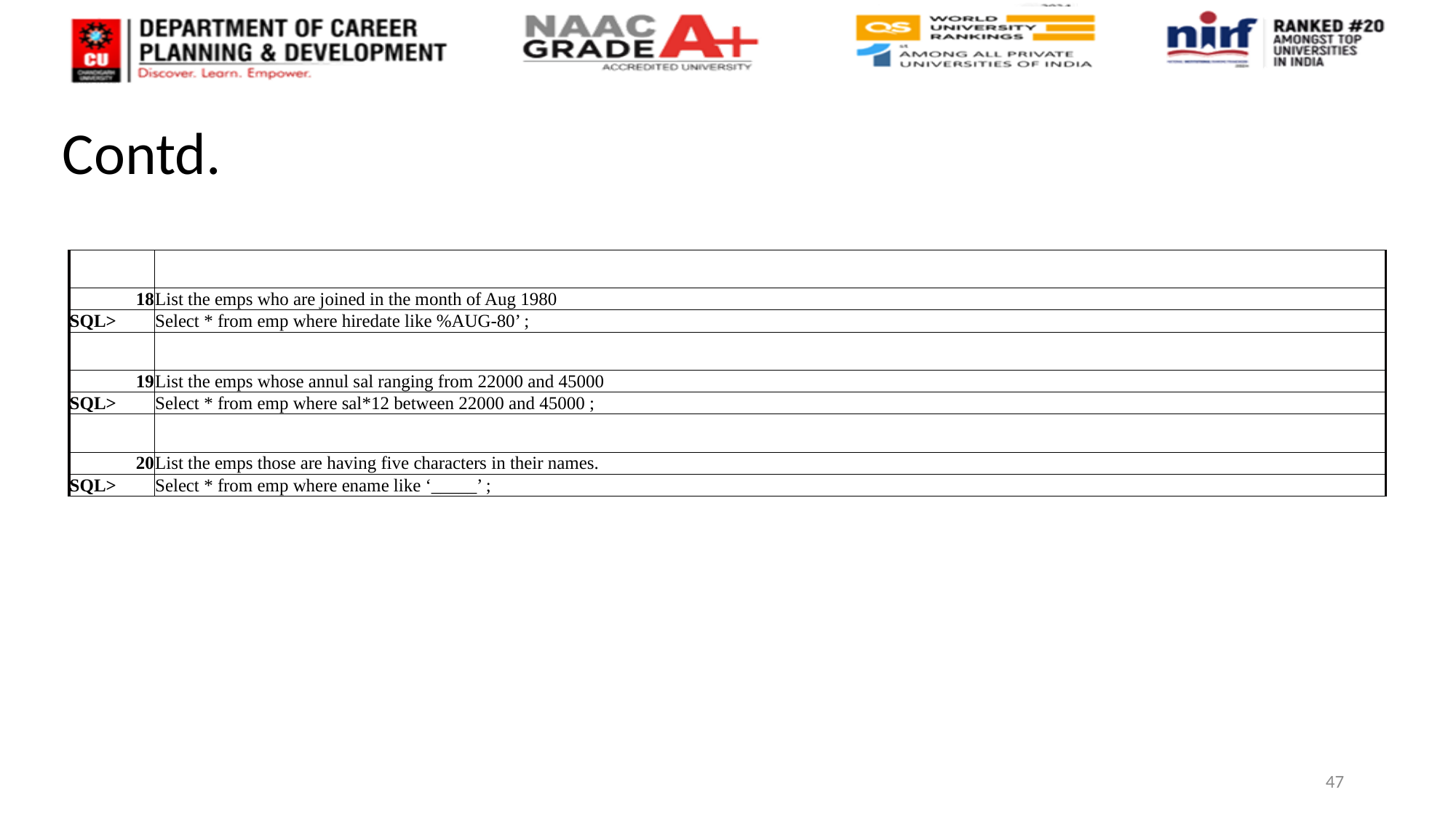

# Contd.
|  |  |
| --- | --- |
| 18 | List the emps who are joined in the month of Aug 1980 |
| SQL> | Select \* from emp where hiredate like %AUG-80’ ; |
|  |  |
| 19 | List the emps whose annul sal ranging from 22000 and 45000 |
| SQL> | Select \* from emp where sal\*12 between 22000 and 45000 ; |
|  |  |
| 20 | List the emps those are having five characters in their names. |
| SQL> | Select \* from emp where ename like ‘\_\_\_\_\_’ ; |
47